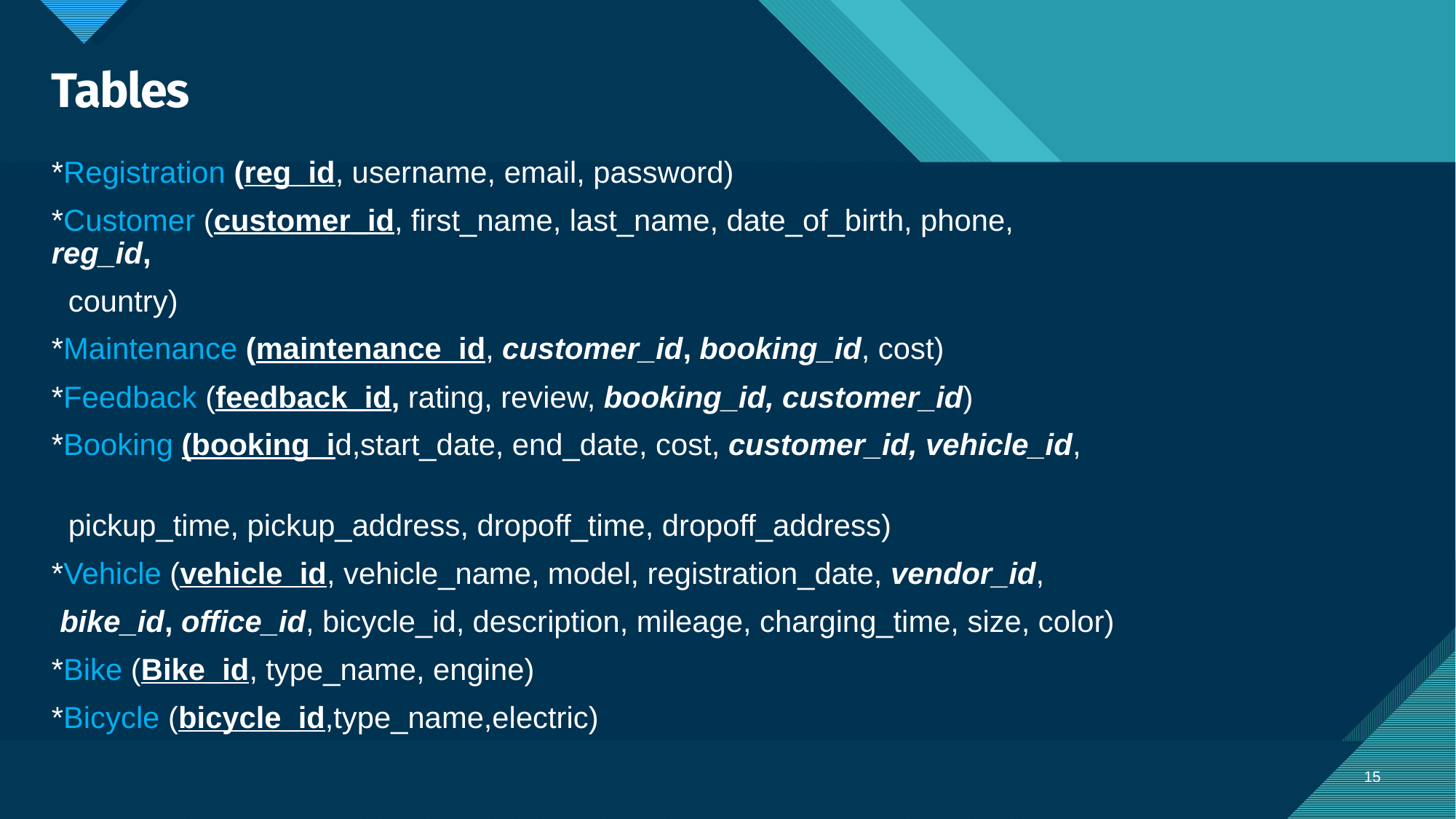

# Tables
*Registration (reg_id, username, email, password)
*Customer (customer_id, first_name, last_name, date_of_birth, phone, reg_id,
  country)
*Maintenance (maintenance_id, customer_id, booking_id, cost)
*Feedback (feedback_id, rating, review, booking_id, customer_id)
*Booking (booking_id,start_date, end_date, cost, customer_id, vehicle_id,
  pickup_time, pickup_address, dropoff_time, dropoff_address)
*Vehicle (vehicle_id, vehicle_name, model, registration_date, vendor_id,
 bike_id, office_id, bicycle_id, description, mileage, charging_time, size, color)
*Bike (Bike_id, type_name, engine)
*Bicycle (bicycle_id,type_name,electric)

15